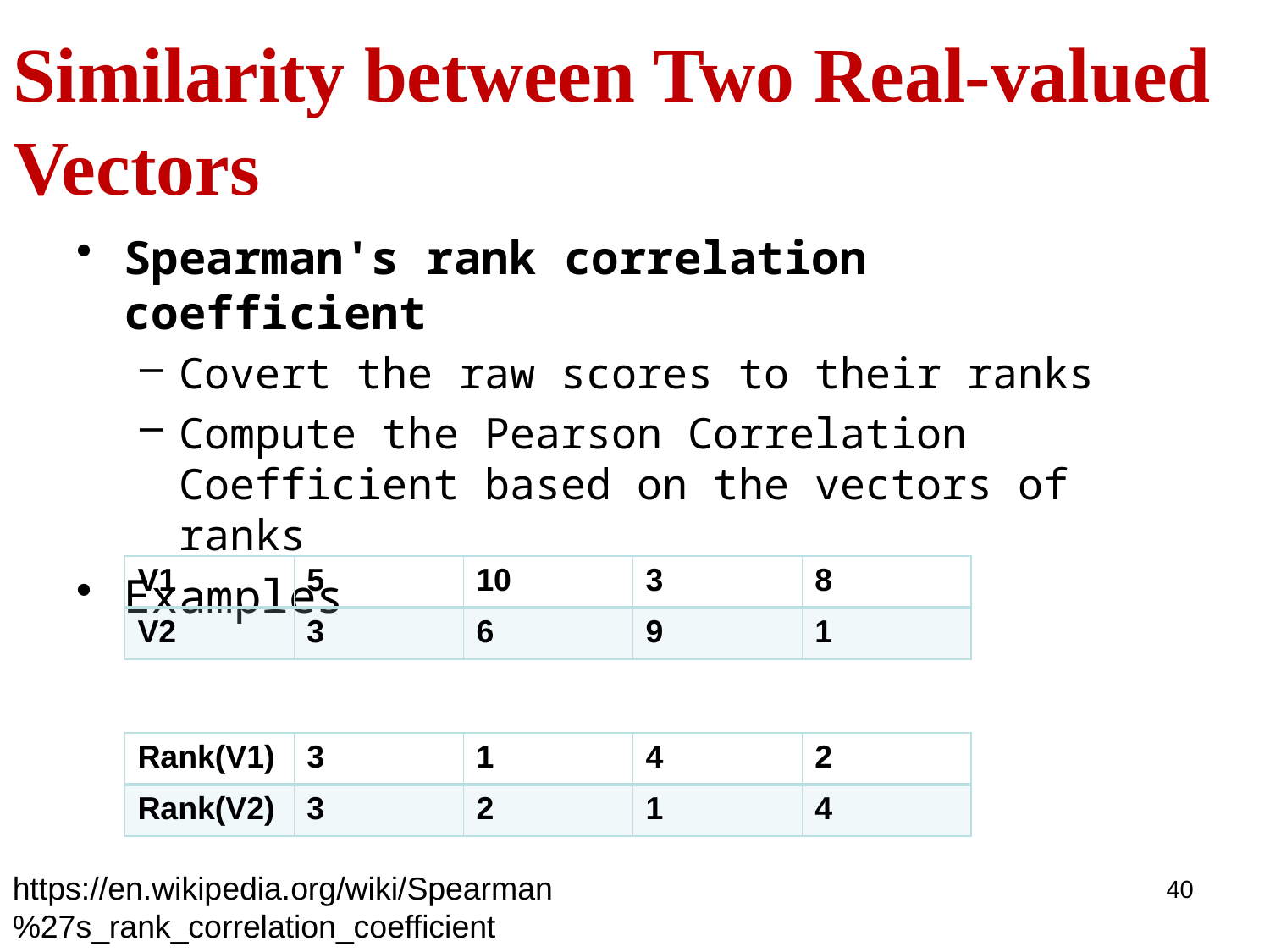

# Similarity between Two Real-valued Vectors
Spearman's rank correlation coefficient
Covert the raw scores to their ranks
Compute the Pearson Correlation Coefficient based on the vectors of ranks
Examples
| V1 | 5 | 10 | 3 | 8 |
| --- | --- | --- | --- | --- |
| V2 | 3 | 6 | 9 | 1 |
| Rank(V1) | 3 | 1 | 4 | 2 |
| --- | --- | --- | --- | --- |
| Rank(V2) | 3 | 2 | 1 | 4 |
https://en.wikipedia.org/wiki/Spearman%27s_rank_correlation_coefficient
40